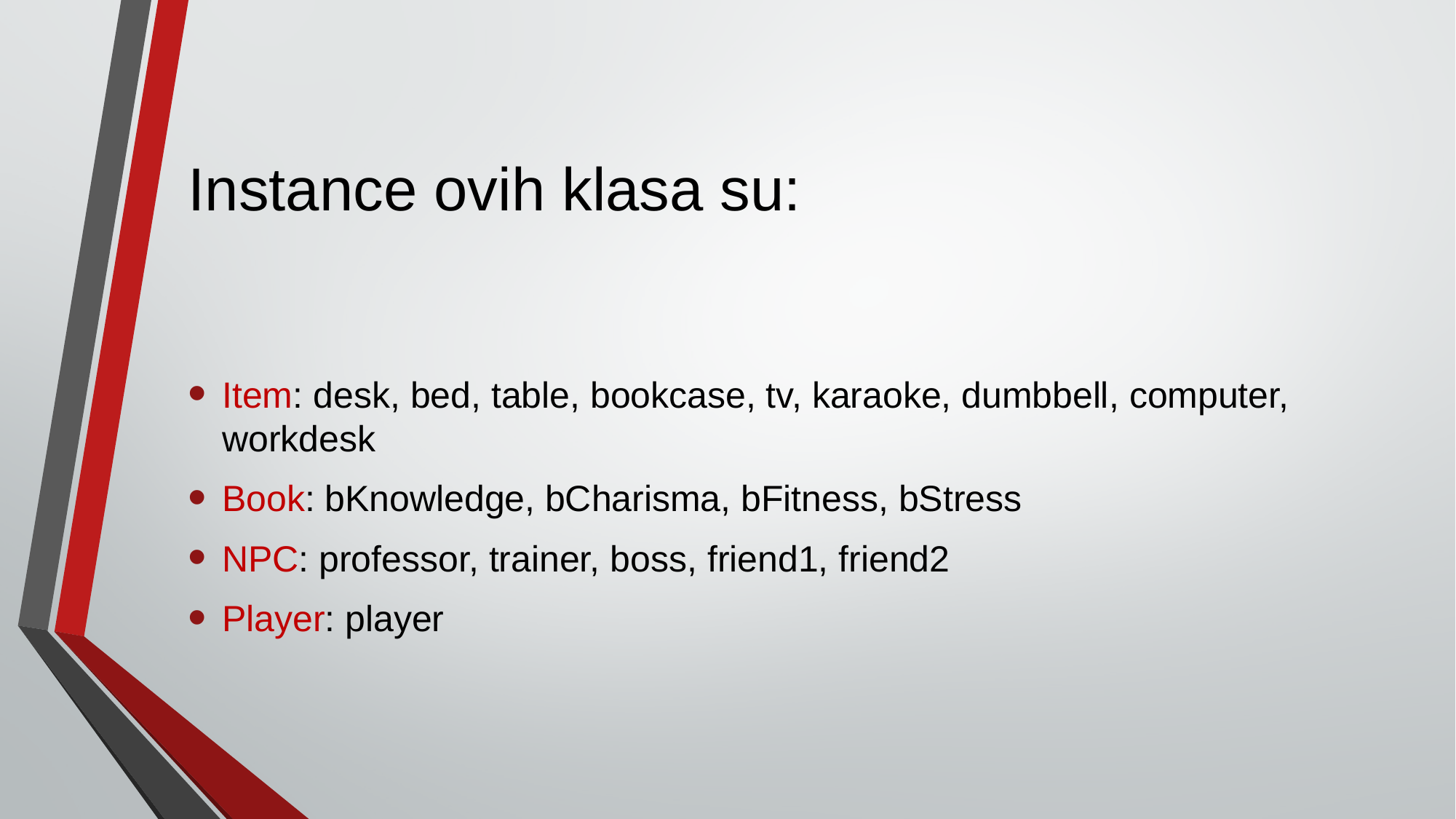

# Instance ovih klasa su:
Item: desk, bed, table, bookcase, tv, karaoke, dumbbell, computer, workdesk
Book: bKnowledge, bCharisma, bFitness, bStress
NPC: professor, trainer, boss, friend1, friend2
Player: player